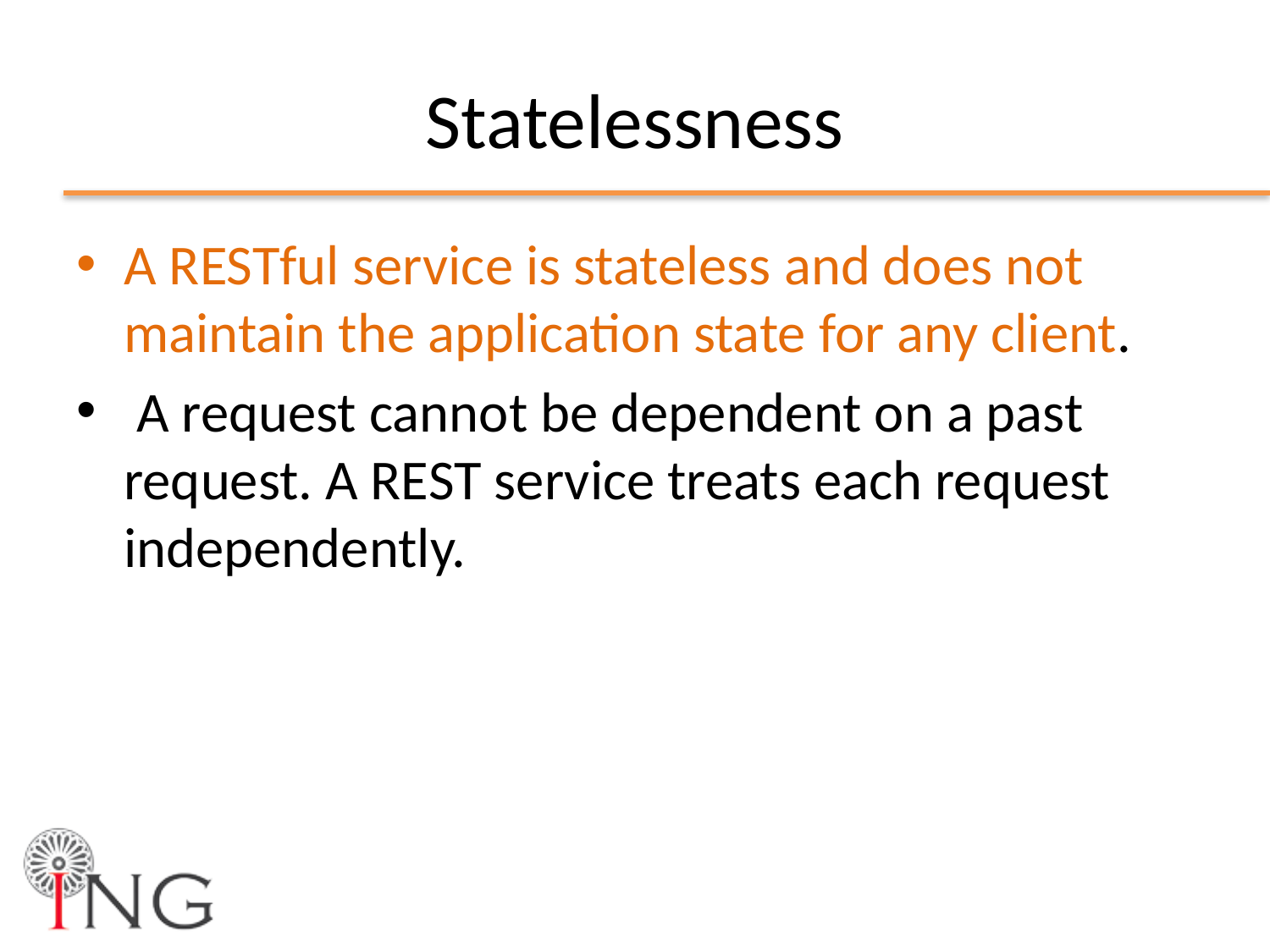

# Statelessness
A RESTful service is stateless and does not maintain the application state for any client.
 A request cannot be dependent on a past request. A REST service treats each request independently.